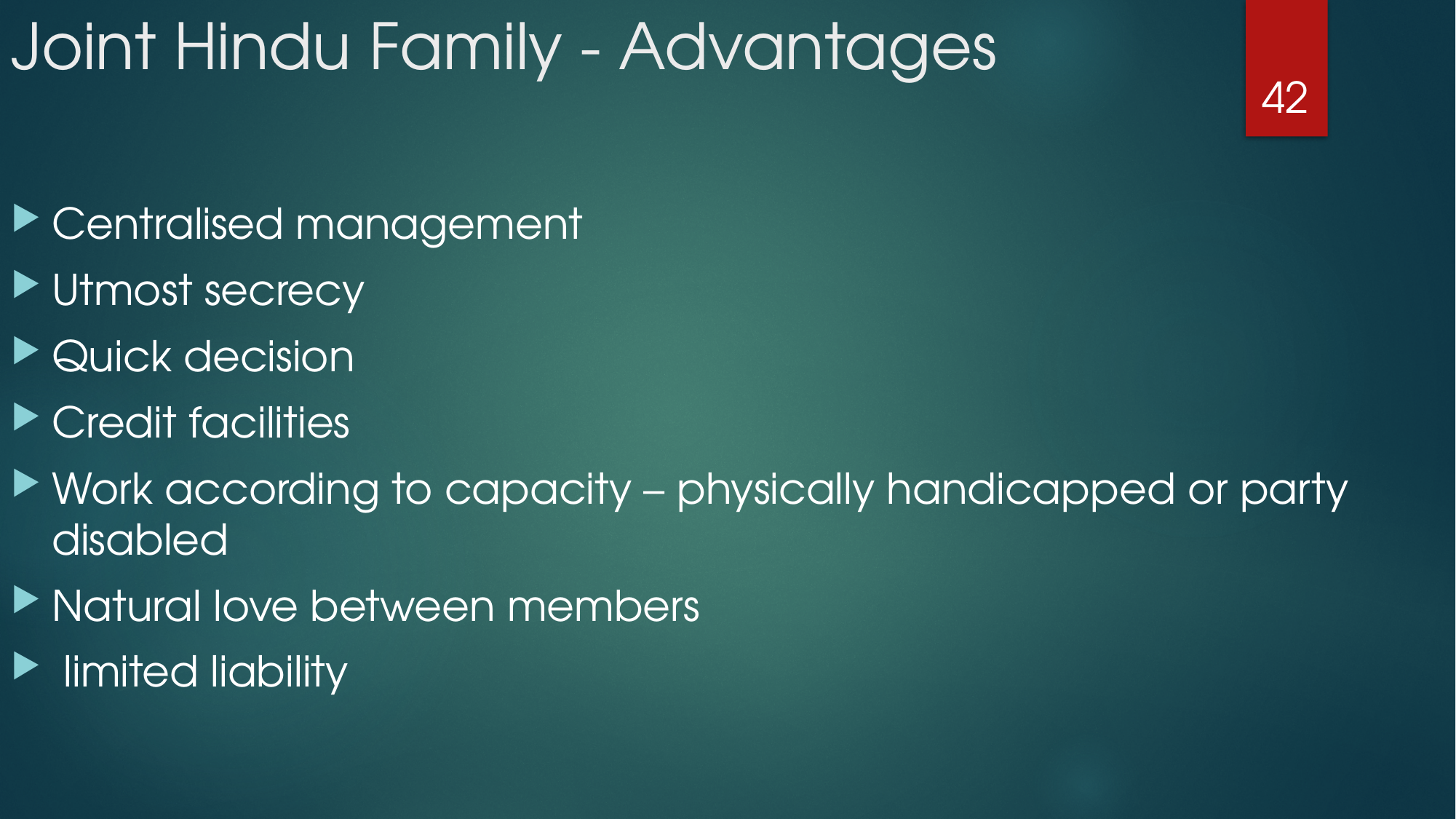

# Joint Hindu Family - Advantages
42

Centralised management
Utmost secrecy
Quick decision
Credit facilities
Work according to capacity – physically handicapped or party disabled
Natural love between members
 limited liability